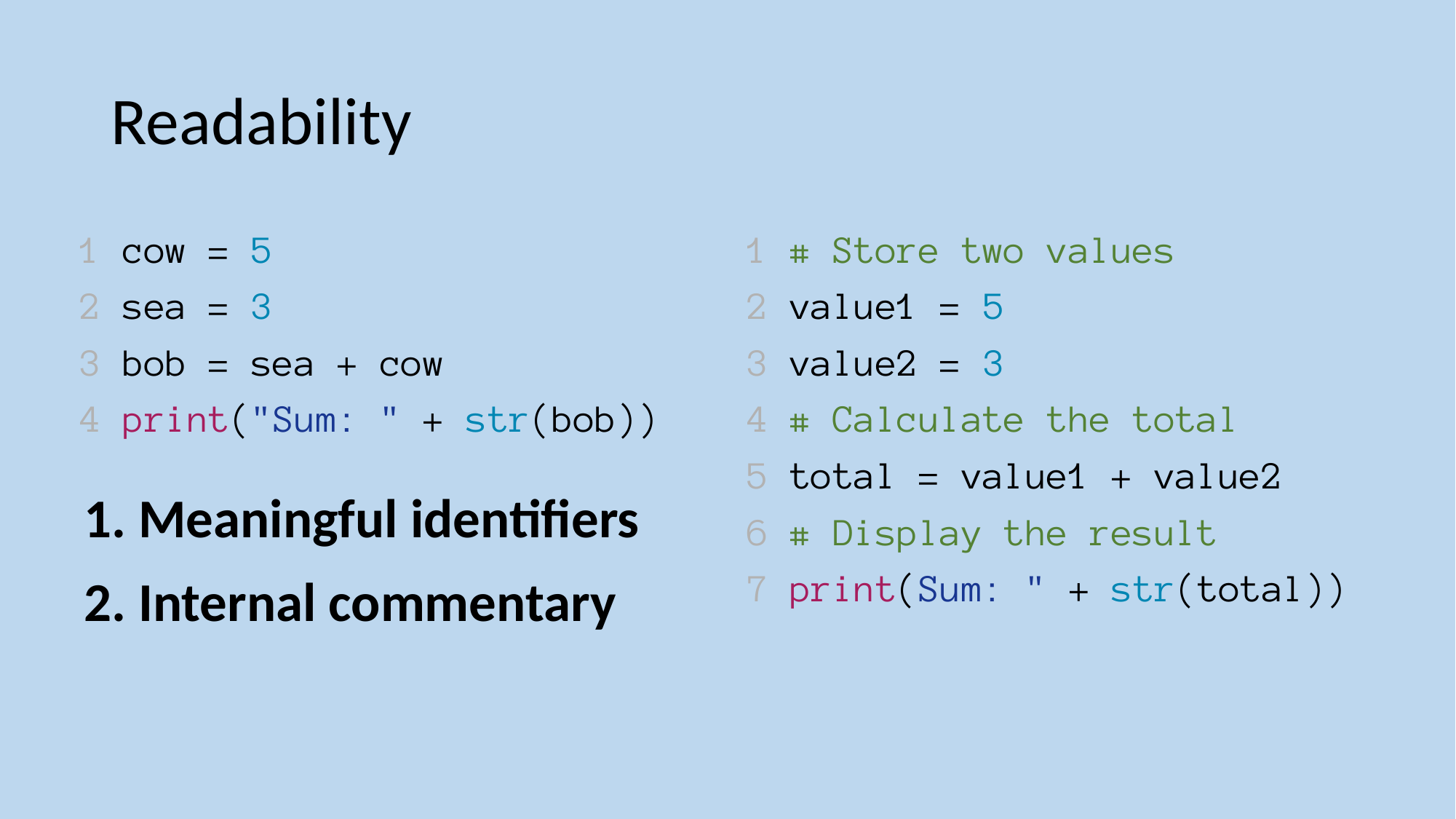

# Readability
1 cow = 5
2 sea = 3
3 bob = sea + cow
4 print("Sum: " + str(bob))

1 # Store two values
2 value1 = 5
3 value2 = 3
4 # Calculate the total
5 total = value1 + value2
6 # Display the result
7 print(Sum: " + str(total))
1. Meaningful identifiers
2. Internal commentary